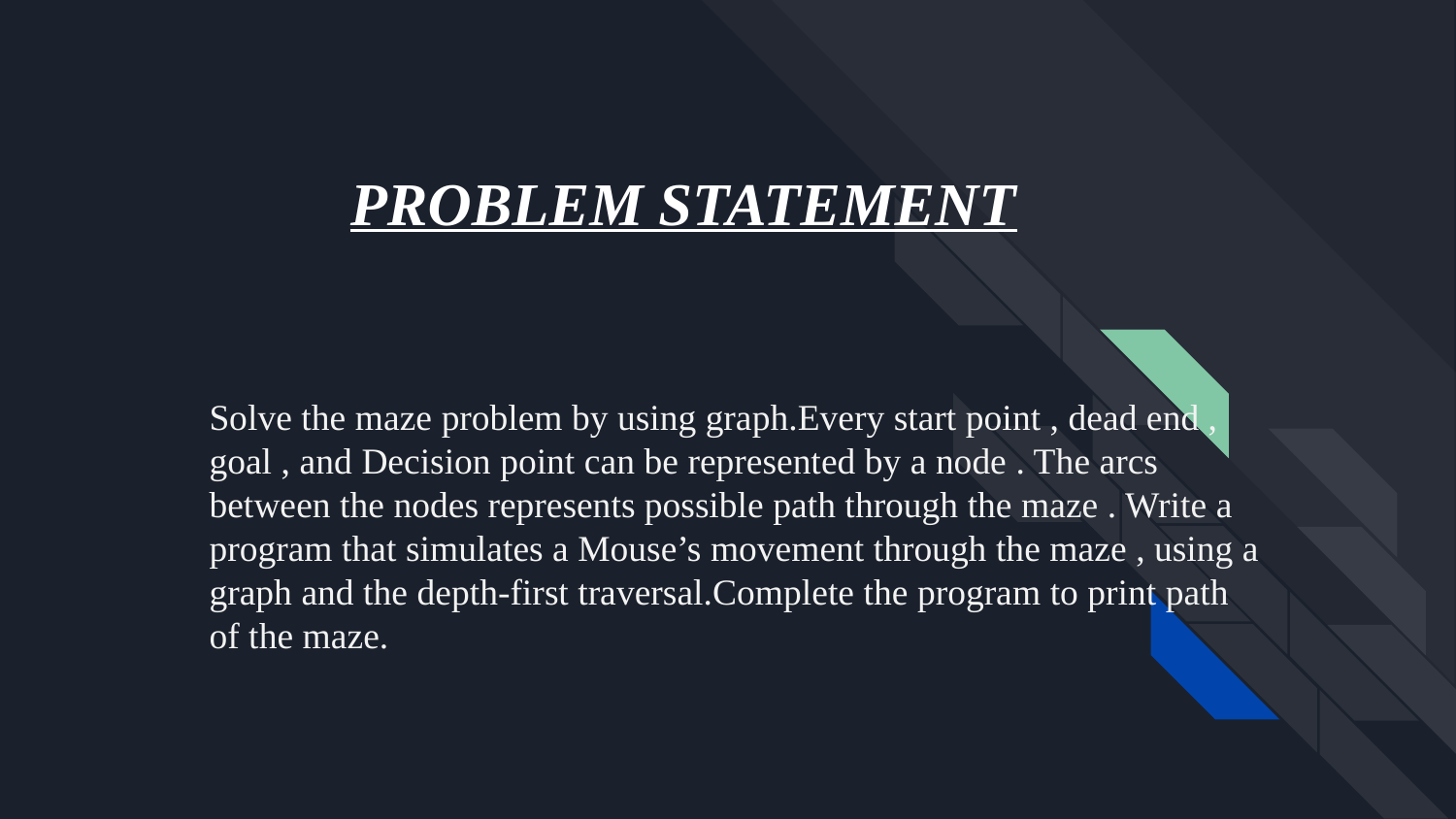

PROBLEM STATEMENT
Solve the maze problem by using graph.Every start point , dead end , goal , and Decision point can be represented by a node . The arcs between the nodes represents possible path through the maze . Write a program that simulates a Mouse’s movement through the maze , using a graph and the depth-first traversal.Complete the program to print path of the maze.